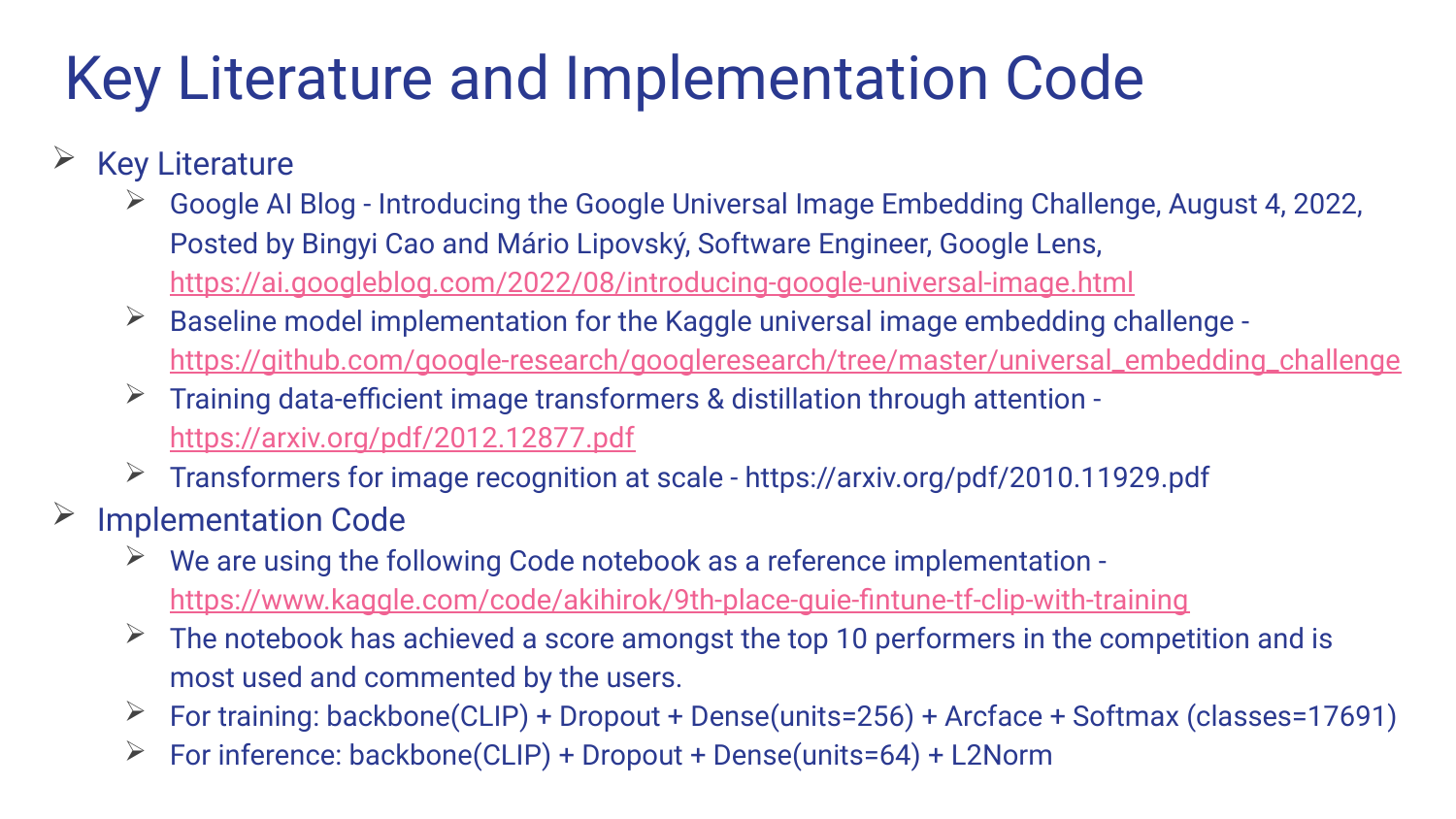

# Key Literature and Implementation Code
Key Literature
Google AI Blog - Introducing the Google Universal Image Embedding Challenge, August 4, 2022, Posted by Bingyi Cao and Mário Lipovský, Software Engineer, Google Lens, https://ai.googleblog.com/2022/08/introducing-google-universal-image.html
Baseline model implementation for the Kaggle universal image embedding challenge - https://github.com/google-research/googleresearch/tree/master/universal_embedding_challenge
Training data-efficient image transformers & distillation through attention - https://arxiv.org/pdf/2012.12877.pdf
Transformers for image recognition at scale - https://arxiv.org/pdf/2010.11929.pdf
Implementation Code
We are using the following Code notebook as a reference implementation -  https://www.kaggle.com/code/akihirok/9th-place-guie-fintune-tf-clip-with-training
The notebook has achieved a score amongst the top 10 performers in the competition and is most used and commented by the users.
For training: backbone(CLIP) + Dropout + Dense(units=256) + Arcface + Softmax (classes=17691)
For inference: backbone(CLIP) + Dropout + Dense(units=64) + L2Norm